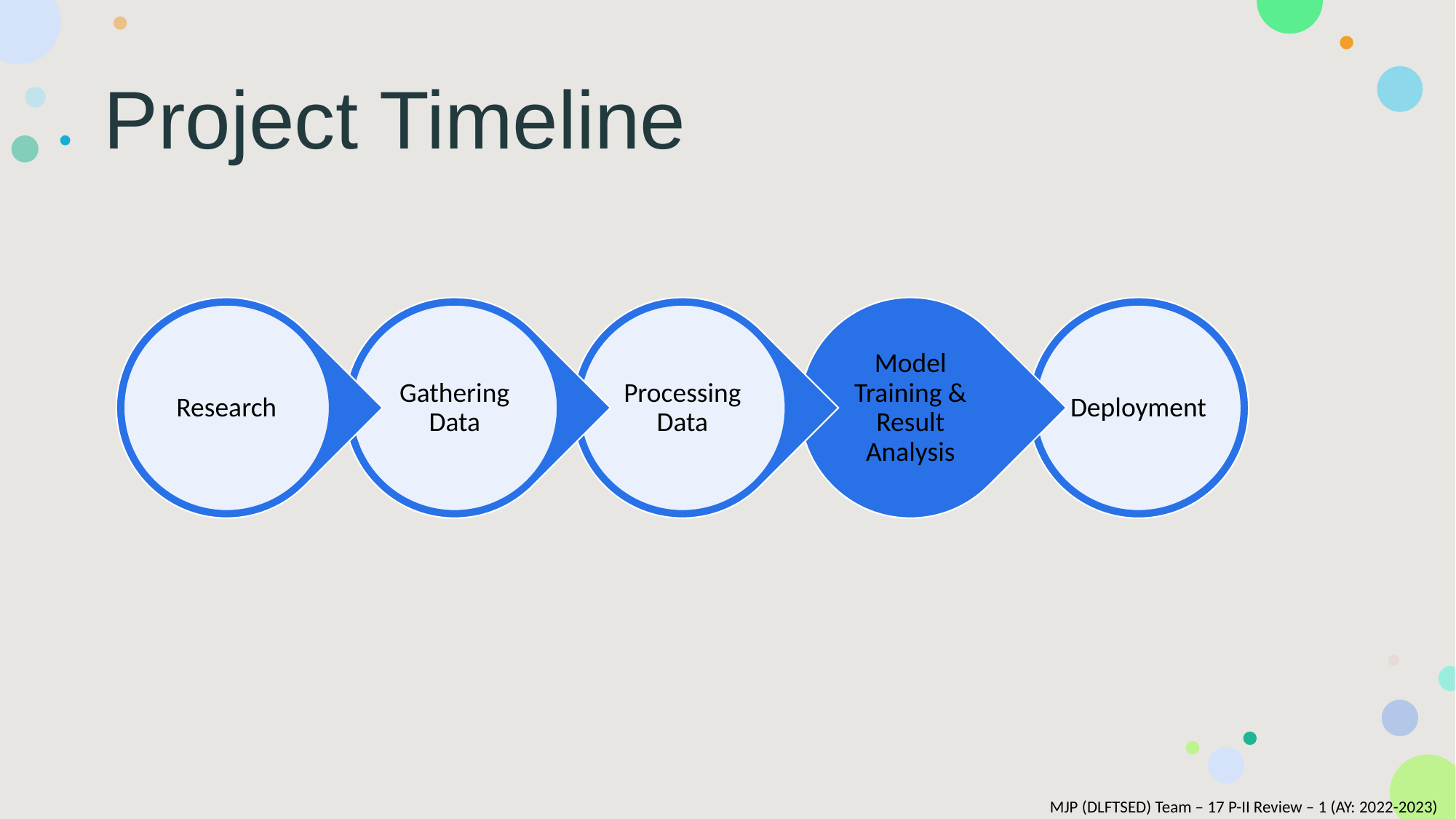

# Project Timeline
Deployment
Model Training & Result Analysis
Processing Data
Gathering Data
Research
MJP (DLFTSED) Team – 17 P-II Review – 1 (AY: 2022-2023)